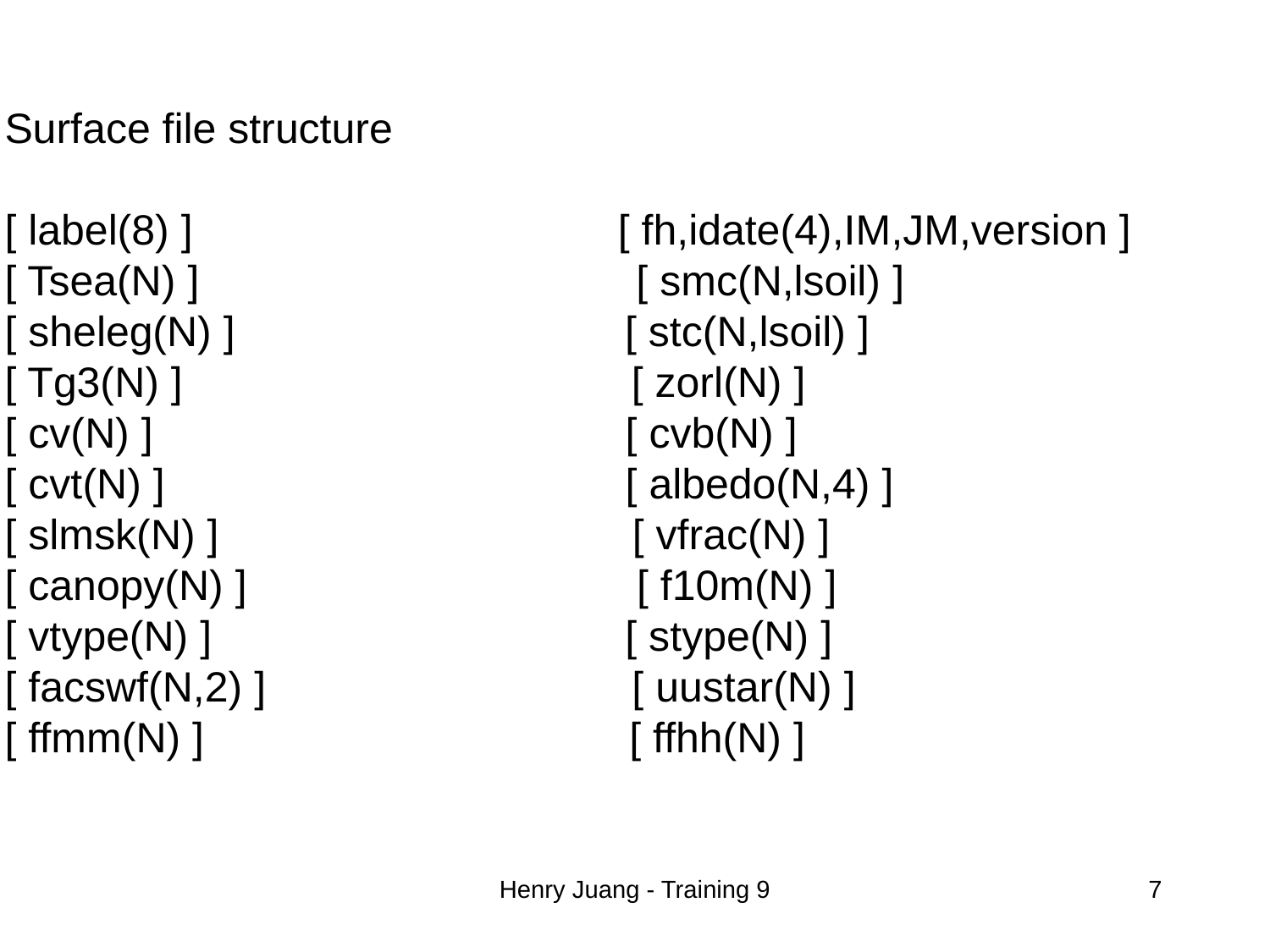

Surface file structure

[ label(8) ]                                    [ fh,idate(4),IM,JM,version ]
[ Tsea(N) ]                                     [ smc(N,lsoil) ]
[ sheleg(N) ]                                 [ stc(N,lsoil) ]
[ Tg3(N) ]                                      [ zorl(N) ]
[ cv(N) ]                                        [ cvb(N) ]
[ cvt(N) ]                                       [ albedo(N,4) ]
[ slmsk(N) ]                                   [ vfrac(N) ]
[ canopy(N) ]                                 [ f10m(N) ]
[ vtype(N) ]                                   [ stype(N) ]
[ facswf(N,2) ]                               [ uustar(N) ]
[ ffmm(N) ]                                    [ ffhh(N) ]
Henry Juang - Training 9
7